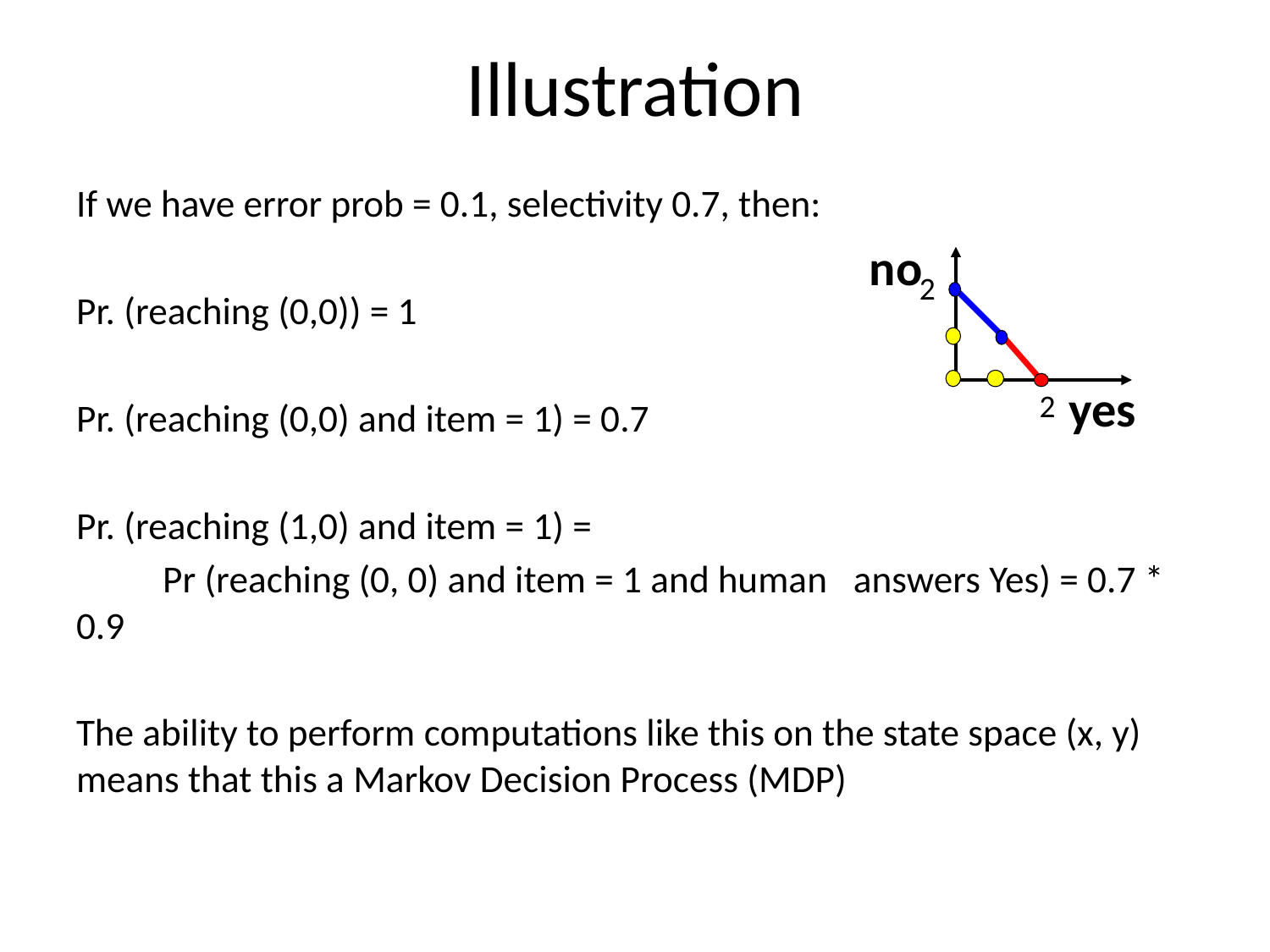

# Illustration
If we have error prob = 0.1, selectivity 0.7, then:

Pr. (reaching (0,0)) = 1

Pr. (reaching (0,0) and item = 1) = 0.7

Pr. (reaching (1,0) and item = 1) =
	Pr (reaching (0, 0) and item = 1 and human 					answers Yes) = 0.7 * 0.9

The ability to perform computations like this on the state space (x, y) means that this a Markov Decision Process (MDP)

no
2

yes

2